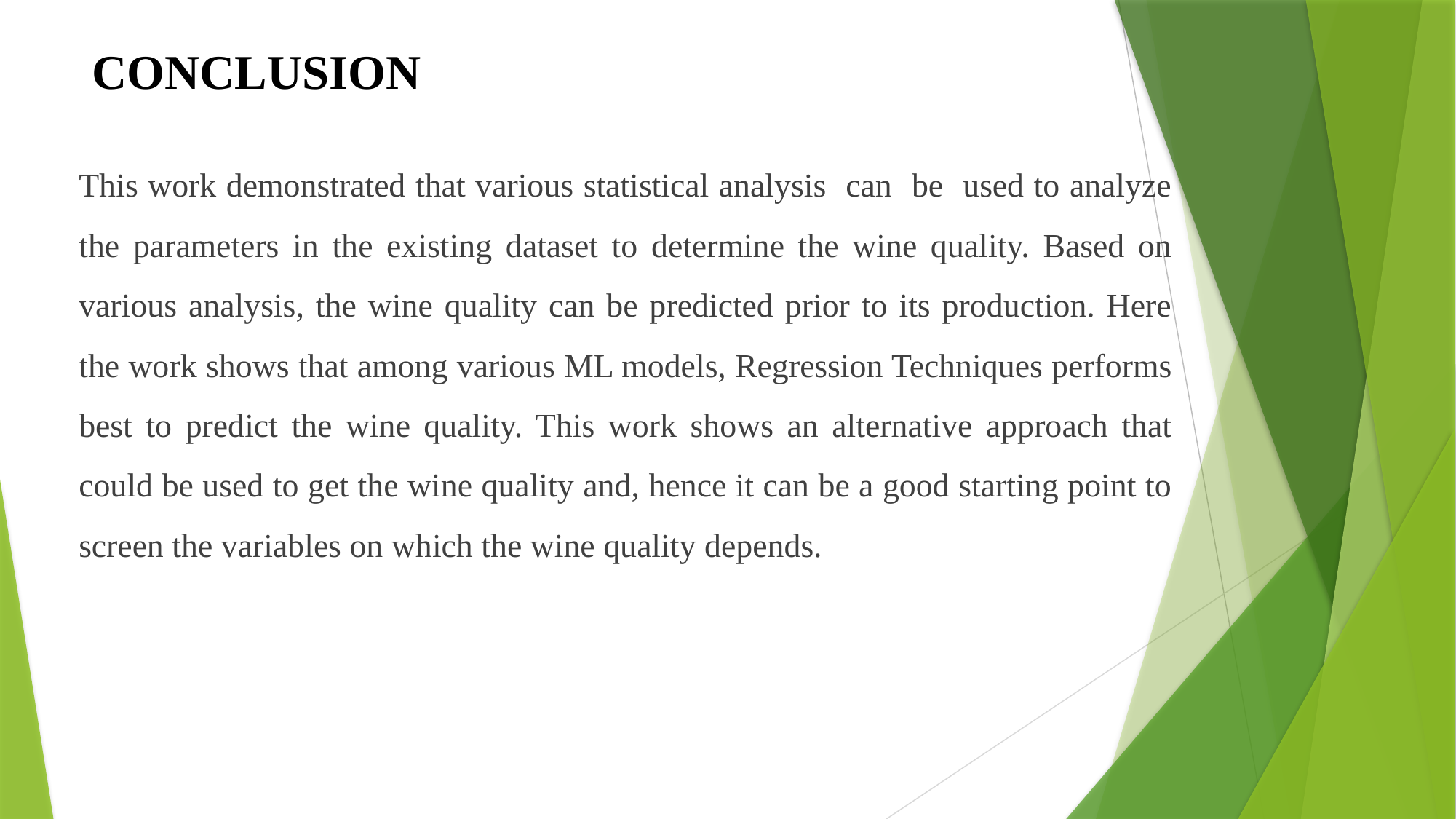

# CONCLUSION
This work demonstrated that various statistical analysis  can  be  used to analyze the parameters in the existing dataset to determine the wine quality. Based on various analysis, the wine quality can be predicted prior to its production. Here the work shows that among various ML models, Regression Techniques performs best to predict the wine quality. This work shows an alternative approach that could be used to get the wine quality and, hence it can be a good starting point to screen the variables on which the wine quality depends.